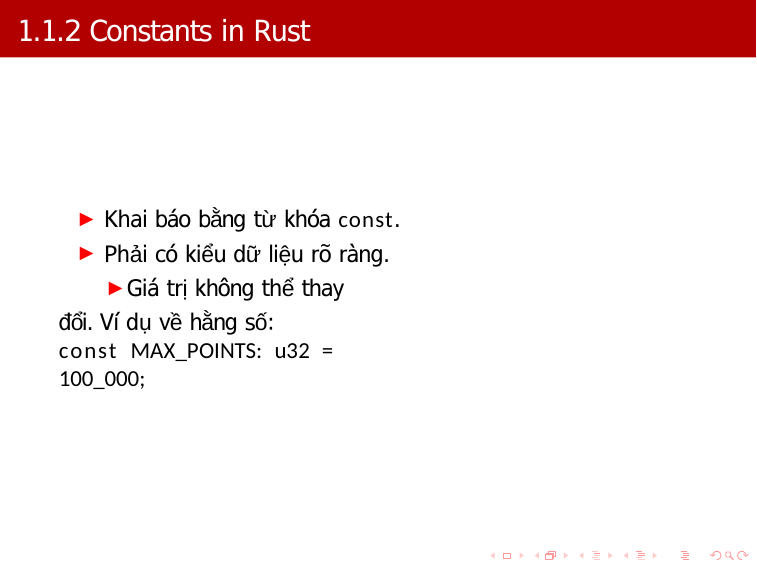

# 1.1.2 Constants in Rust
Khai báo bằng từ khóa const.
Phải có kiểu dữ liệu rõ ràng.
Giá trị không thể thay đổi. Ví dụ về hằng số:
const MAX_POINTS: u32 = 100_000;